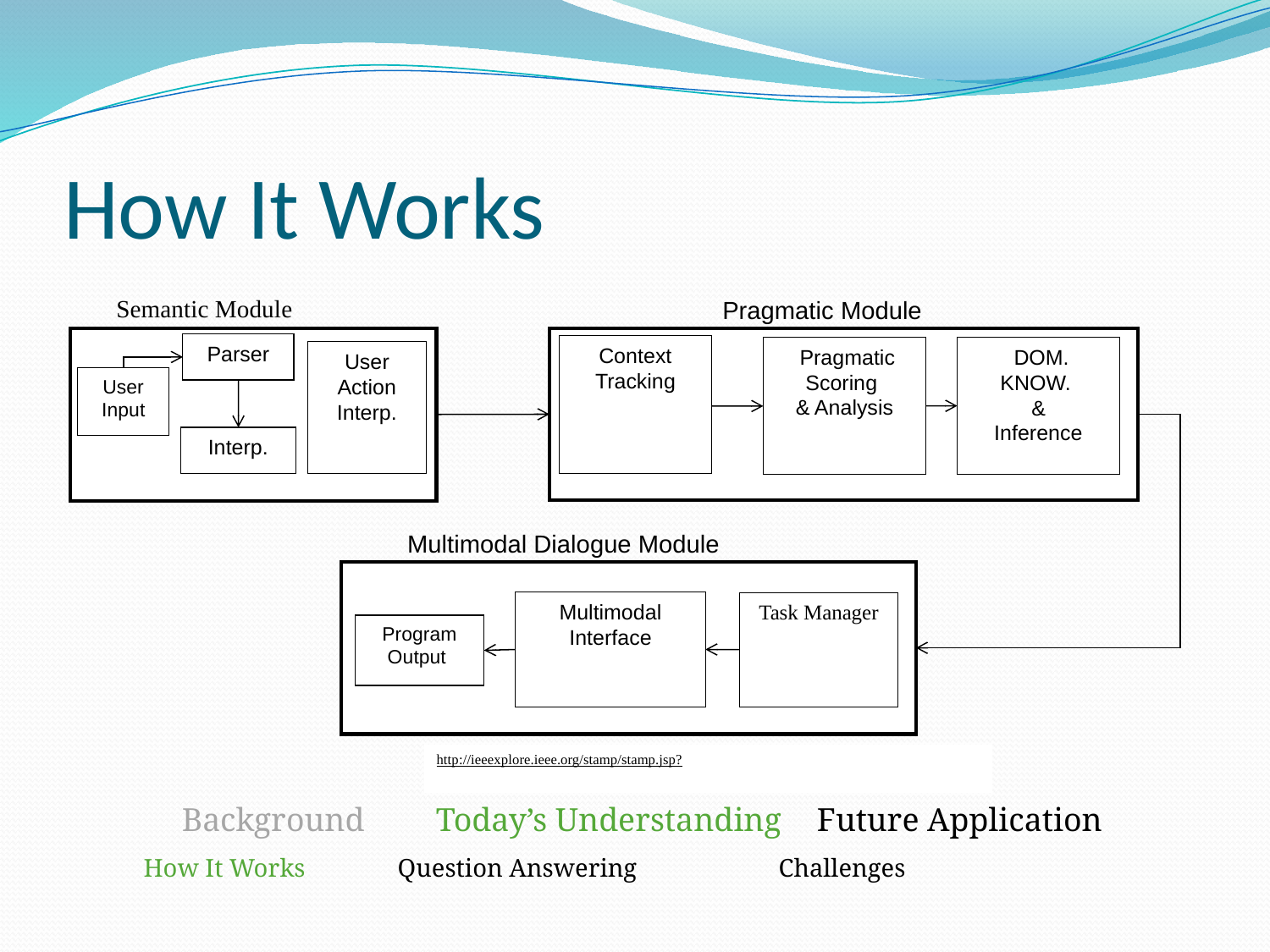

# How It Works

Semantic Module
Pragmatic Module

Parser
Context Tracking
 Pragmatic Scoring
& Analysis
 DOM. KNOW.
&
Inference
User Action Interp.

User Input

Interp.
Multimodal Dialogue Module

Multimodal Interface
Task Manager

Program Output

http://ieeexplore.ieee.org/stamp/stamp.jsp?
Background	Today’s Understanding	Future Application
How It Works	Question Answering		Challenges